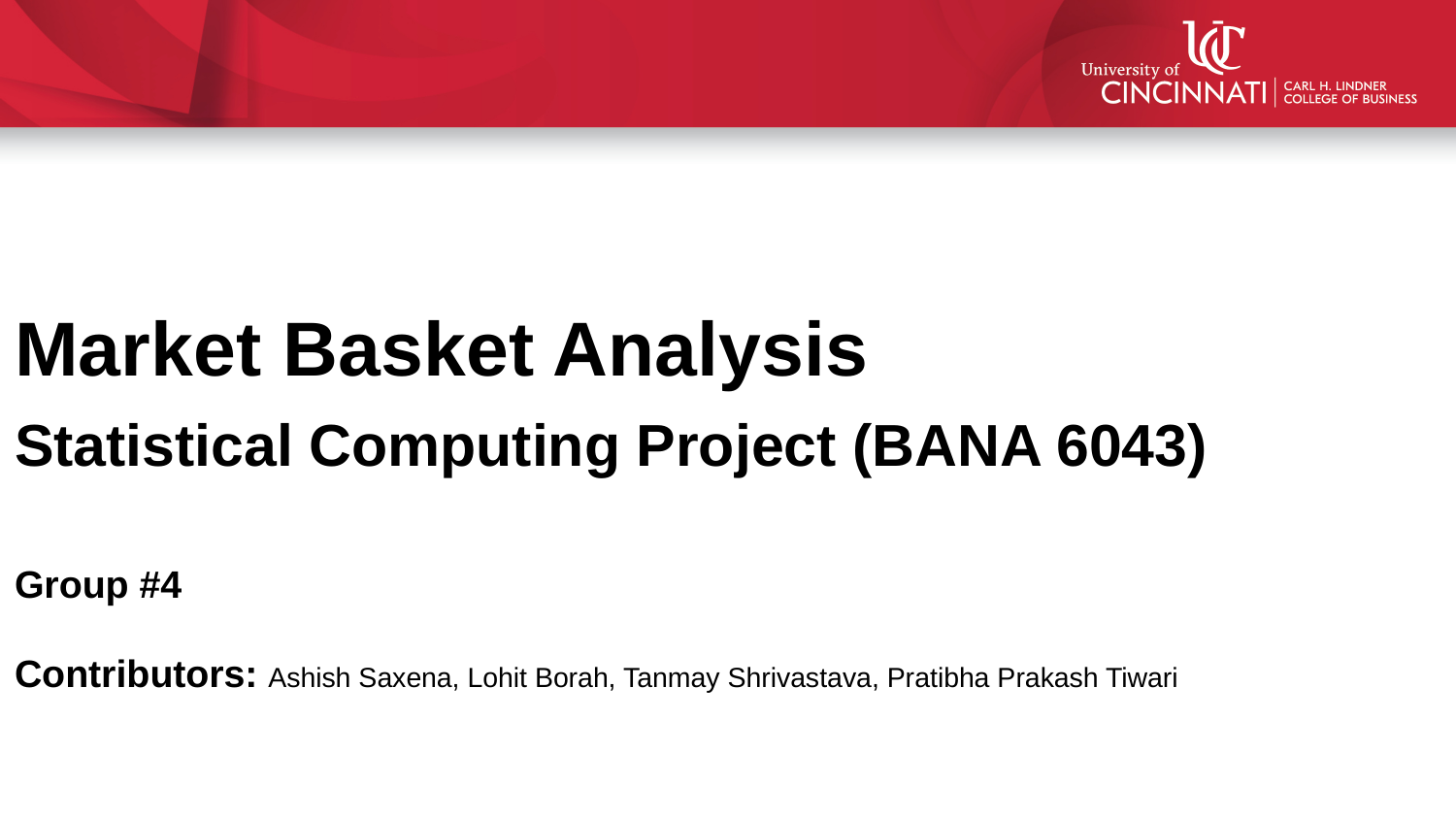

Market Basket Analysis
Statistical Computing Project (BANA 6043)
Group #4
Contributors: Ashish Saxena, Lohit Borah, Tanmay Shrivastava, Pratibha Prakash Tiwari